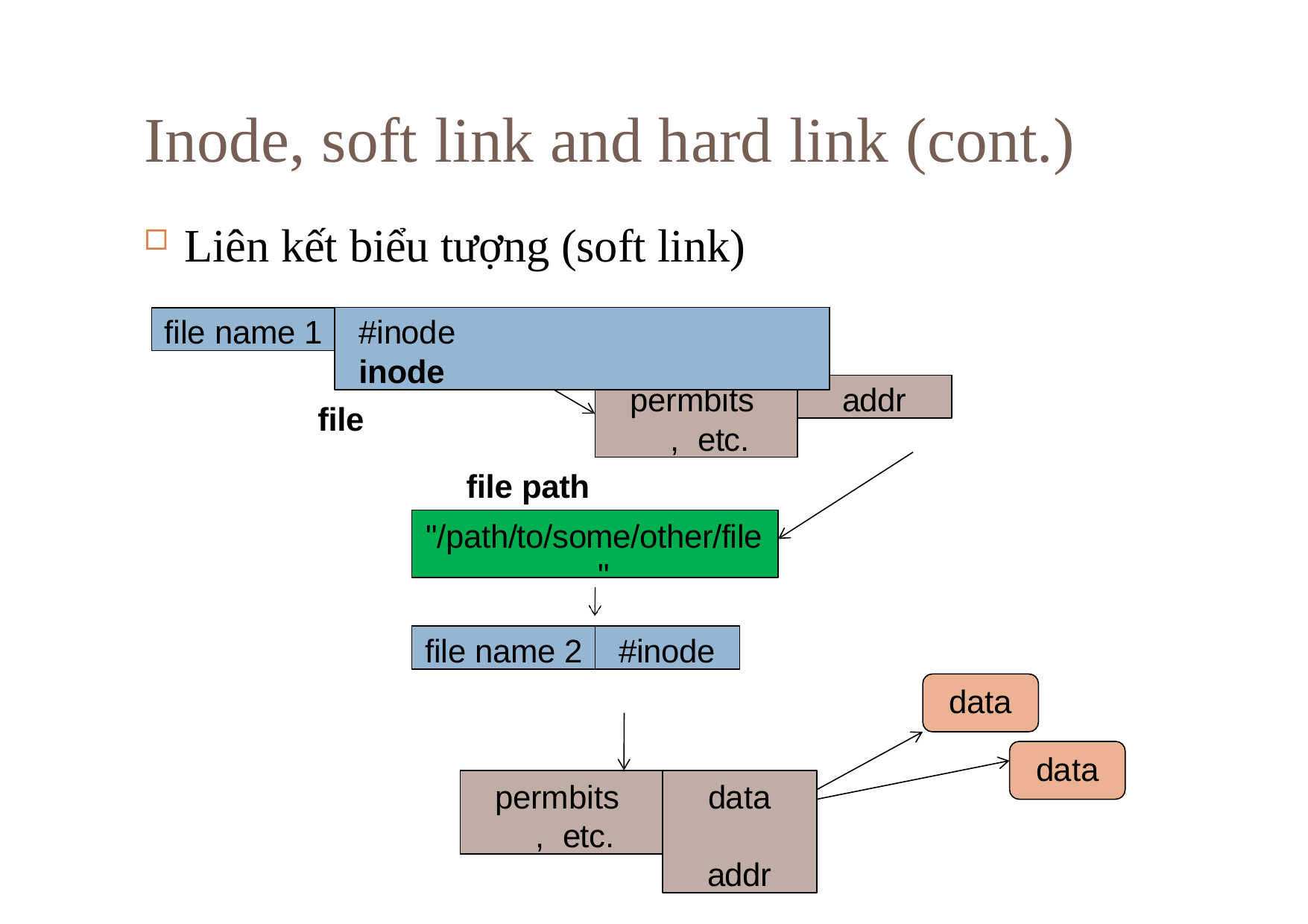

# Inode, soft link and hard link (cont.)
Liên kết biểu tượng (soft link)
file name 1
#inode	inode

permbits,  etc.
addr
file

file path
"/path/to/some/other/file  "

file name 2
#inode

data

data
permbits,  etc.
data  addr